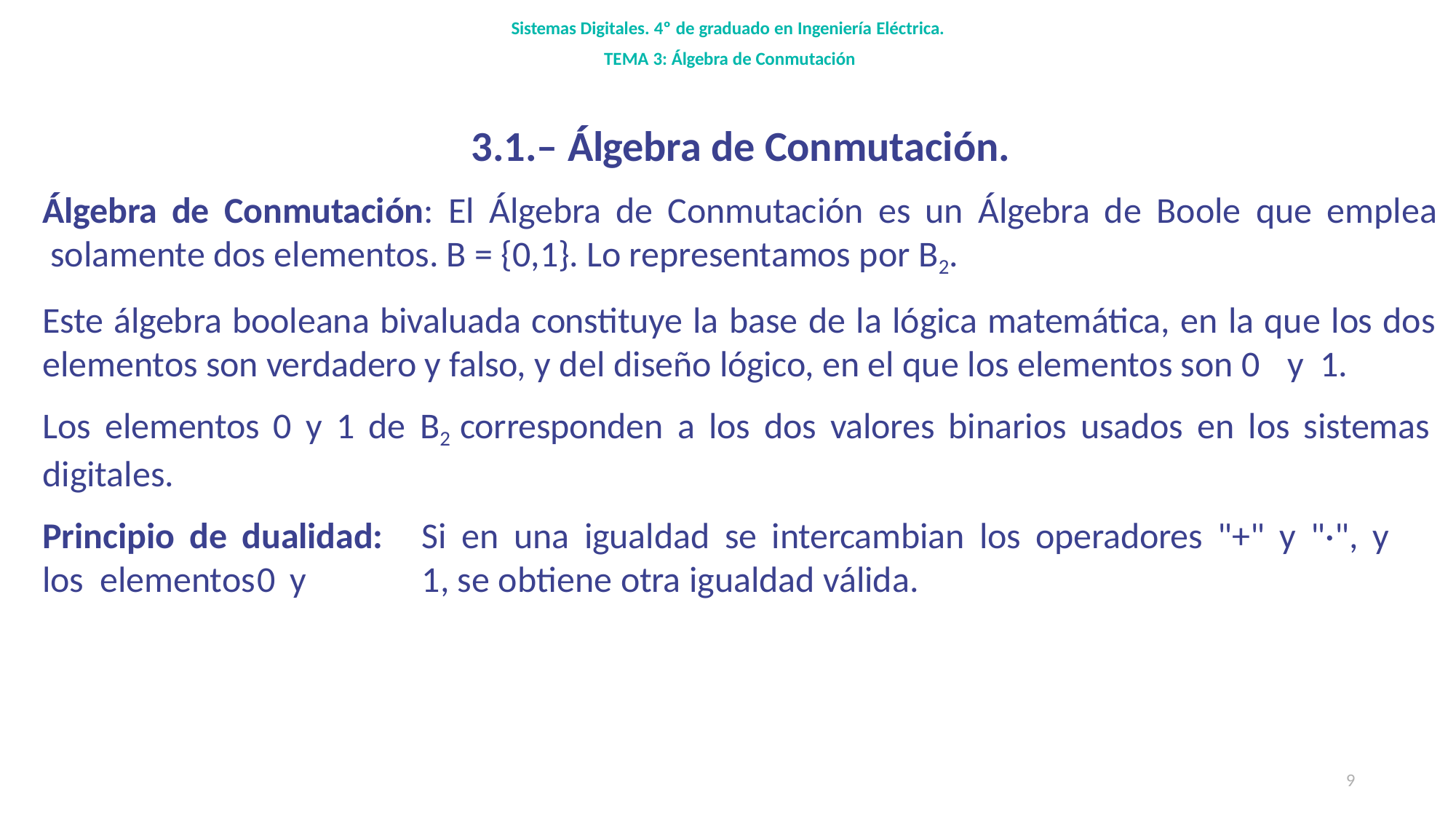

Sistemas Digitales. 4º de graduado en Ingeniería Eléctrica.
TEMA 3: Álgebra de Conmutación
3.1.– Álgebra de Conmutación.
Álgebra de Conmutación: El Álgebra de Conmutación es un Álgebra de Boole que emplea  solamente dos elementos. B = {0,1}. Lo representamos por B2.
Este álgebra booleana bivaluada constituye la base de la lógica matemática, en la que los dos  elementos son verdadero y falso, y del diseño lógico, en el que los elementos son 0	y	1.
Los elementos 0 y 1 de B2 corresponden a los dos valores binarios usados en los sistemas  digitales.
Principio de dualidad:	Si en una igualdad se intercambian los operadores "+" y "·", y los  elementos	0	y	1, se obtiene otra igualdad válida.
9